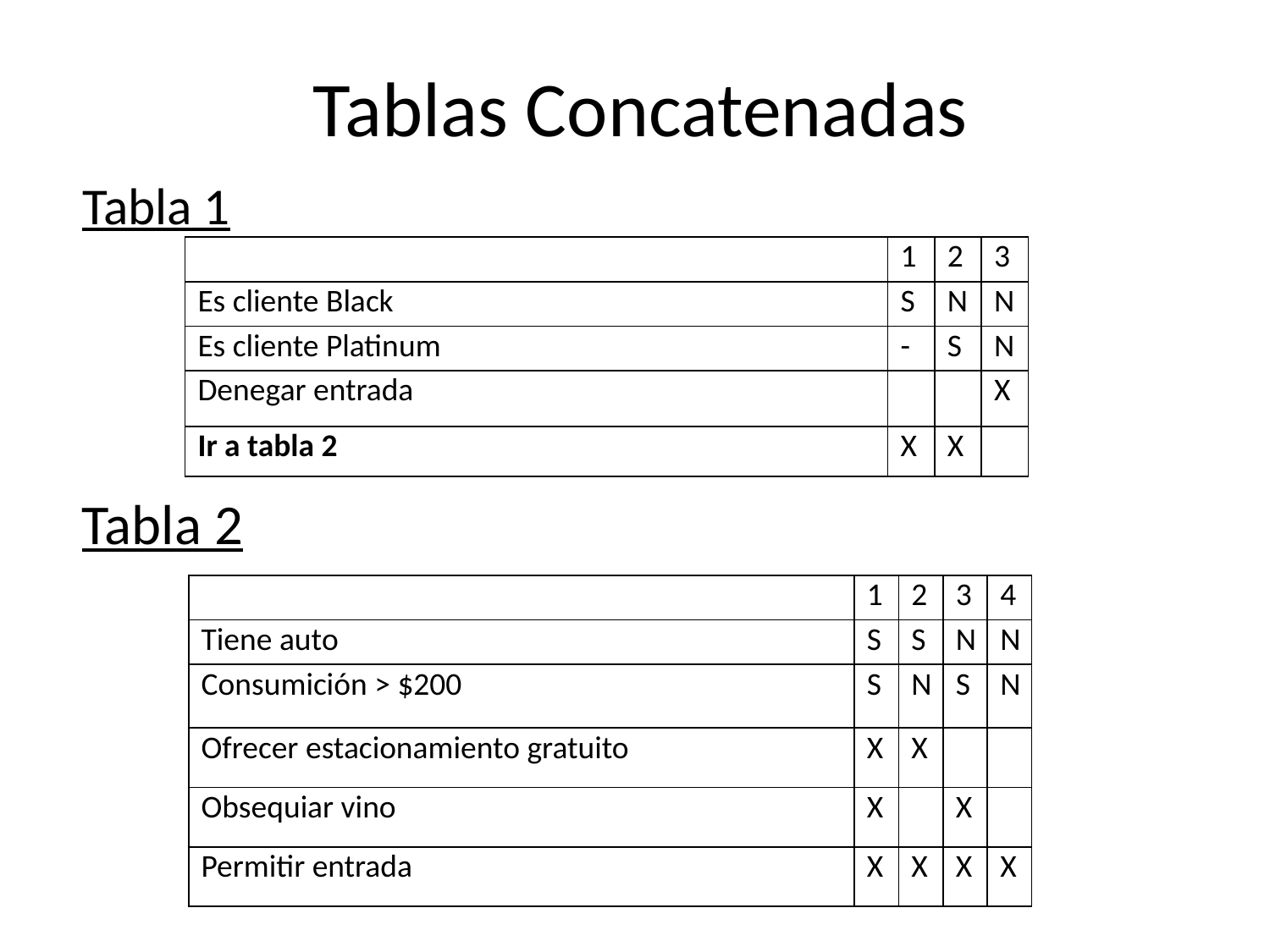

# Tablas Concatenadas
Tabla 1
|  | 1 | 2 | 3 |
| --- | --- | --- | --- |
| Es cliente Black | S | N | N |
| Es cliente Platinum | - | S | N |
| Denegar entrada |  |  | X |
| Ir a tabla 2 | X | X |  |
Tabla 2
|  | 1 | 2 | 3 | 4 |
| --- | --- | --- | --- | --- |
| Tiene auto | S | S | N | N |
| Consumición > $200 | S | N | S | N |
| Ofrecer estacionamiento gratuito | X | X |  |  |
| Obsequiar vino | X |  | X |  |
| Permitir entrada | X | X | X | X |